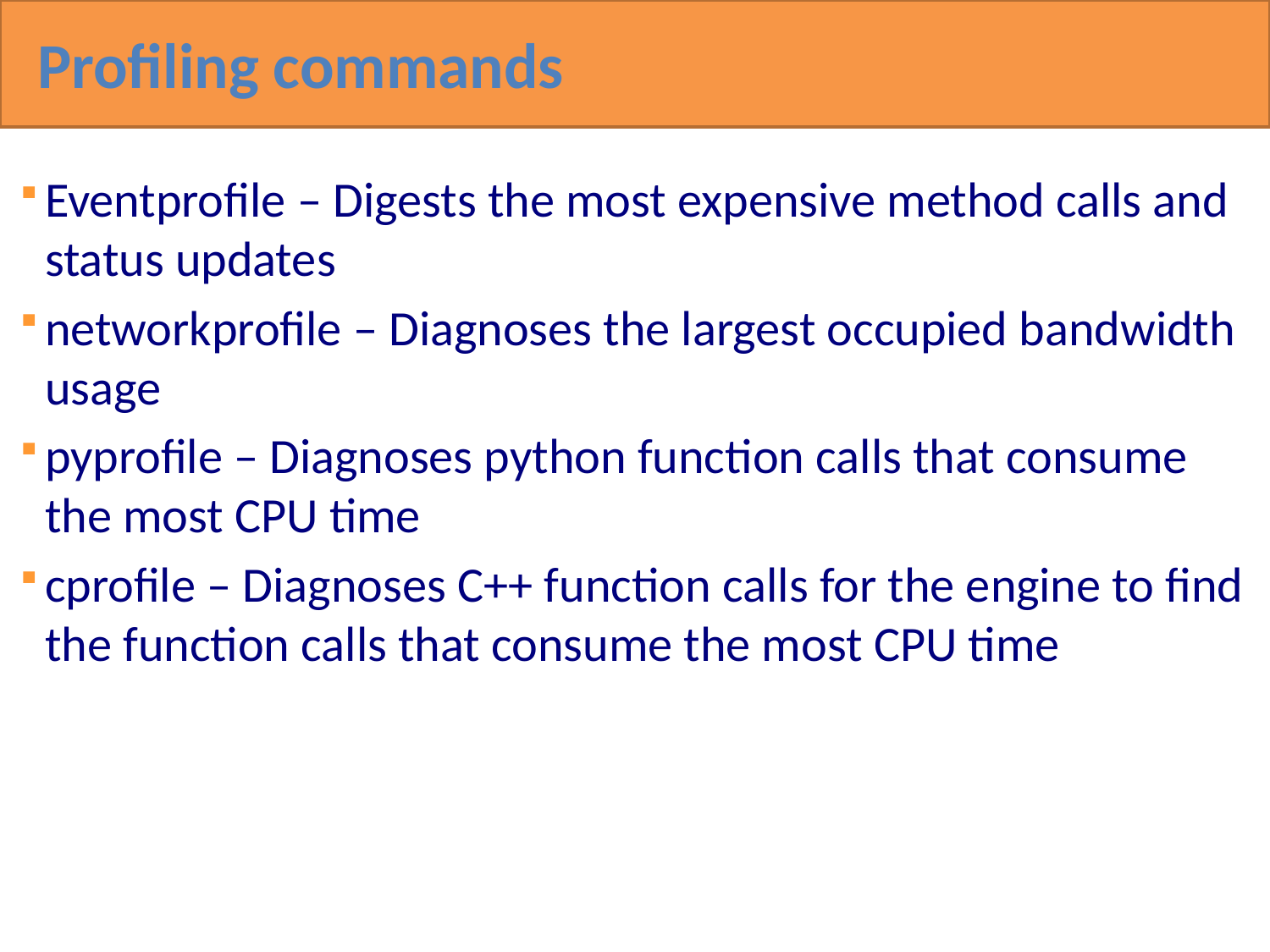

Profiling commands
Eventprofile – Digests the most expensive method calls and status updates
networkprofile – Diagnoses the largest occupied bandwidth usage
pyprofile – Diagnoses python function calls that consume the most CPU time
cprofile – Diagnoses C++ function calls for the engine to find the function calls that consume the most CPU time